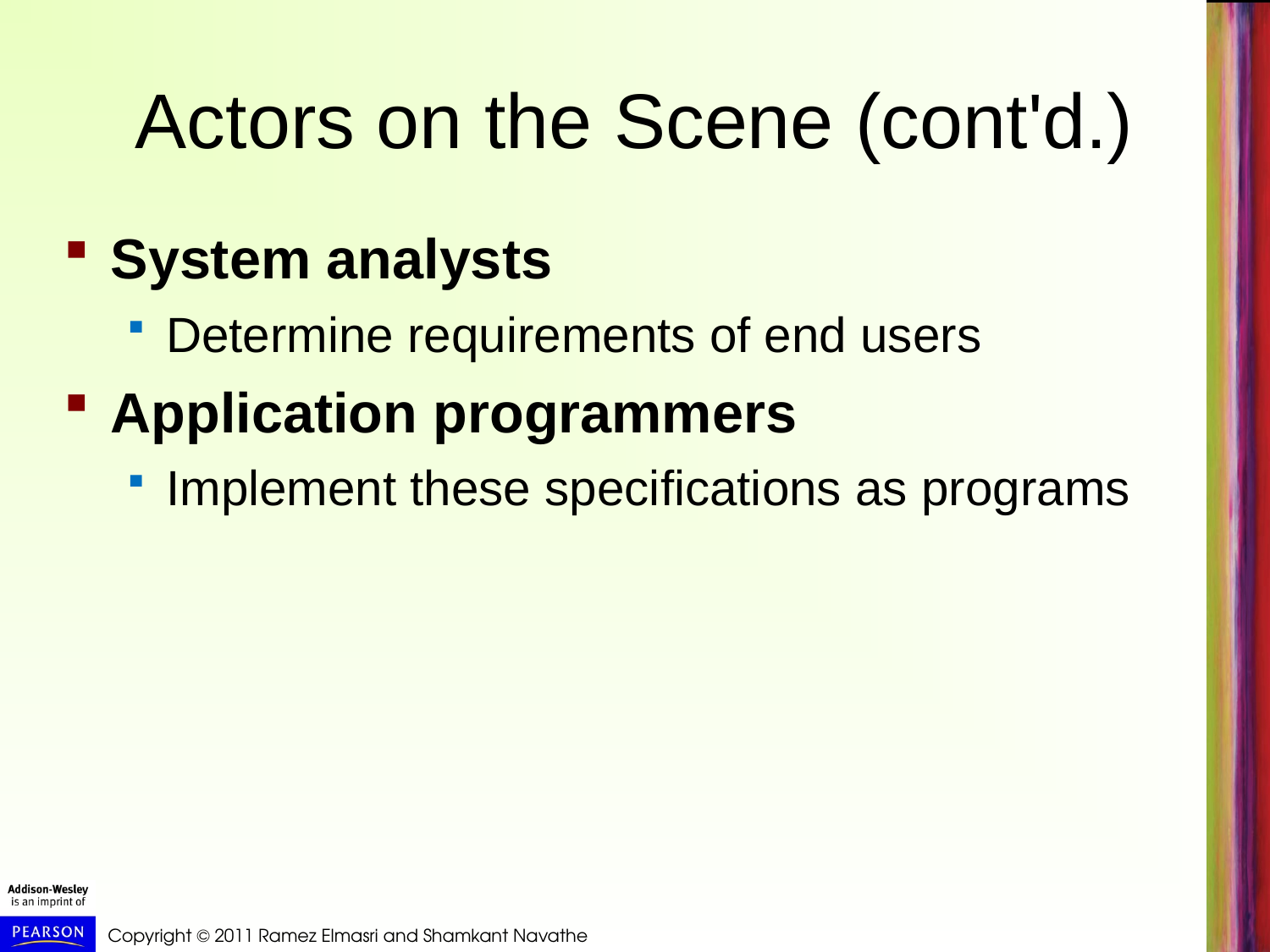

Actors on the Scene (cont'd.)
System analysts
Determine requirements of end users
Application programmers
Implement these specifications as programs